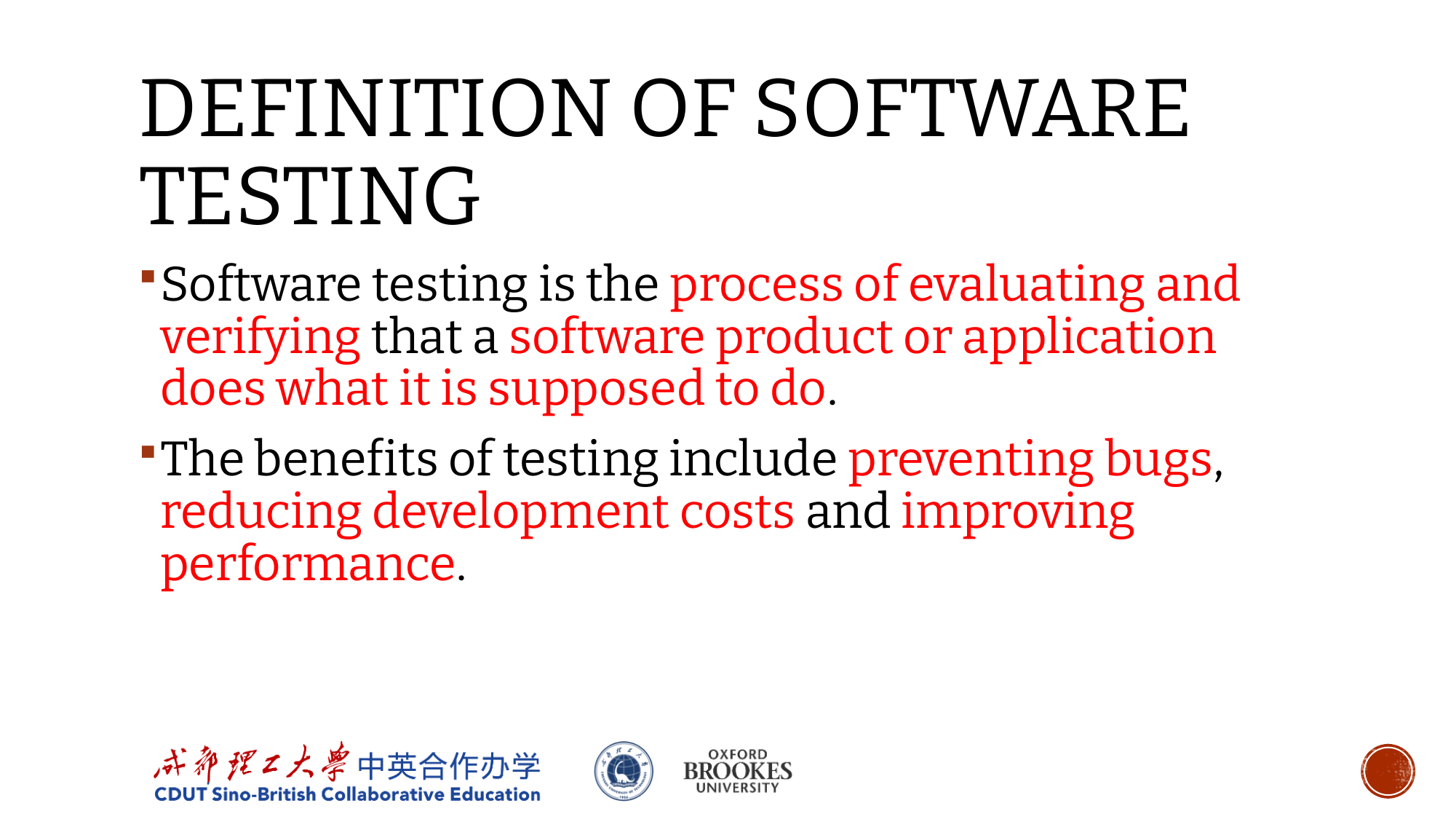

# DEFINITION OF SOFTWARE TESTING
Software testing is the process of evaluating and verifying that a software product or application does what it is supposed to do.
The benefits of testing include preventing bugs, reducing development costs and improving performance.

5